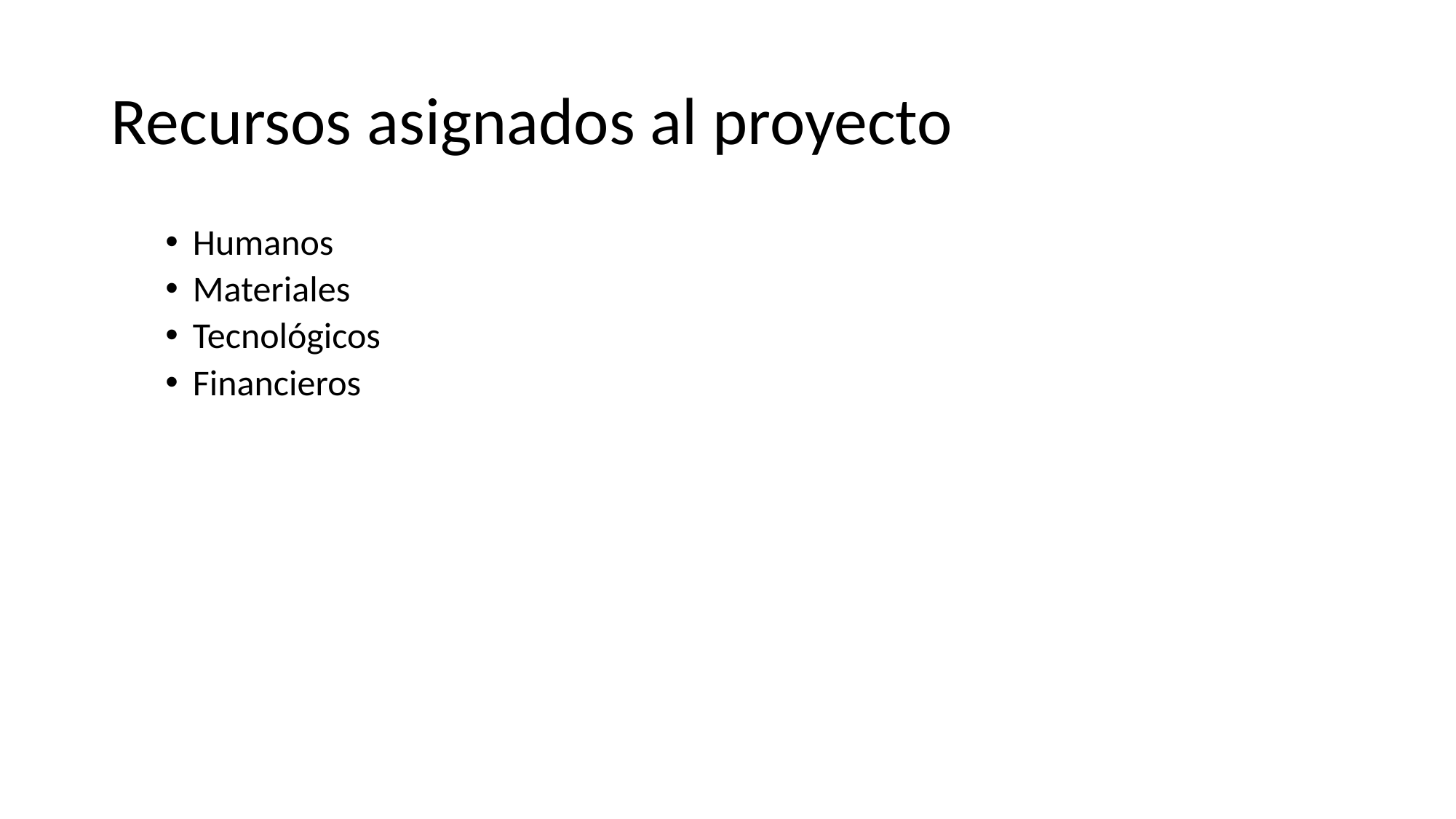

# Recursos asignados al proyecto
Humanos
Materiales
Tecnológicos
Financieros